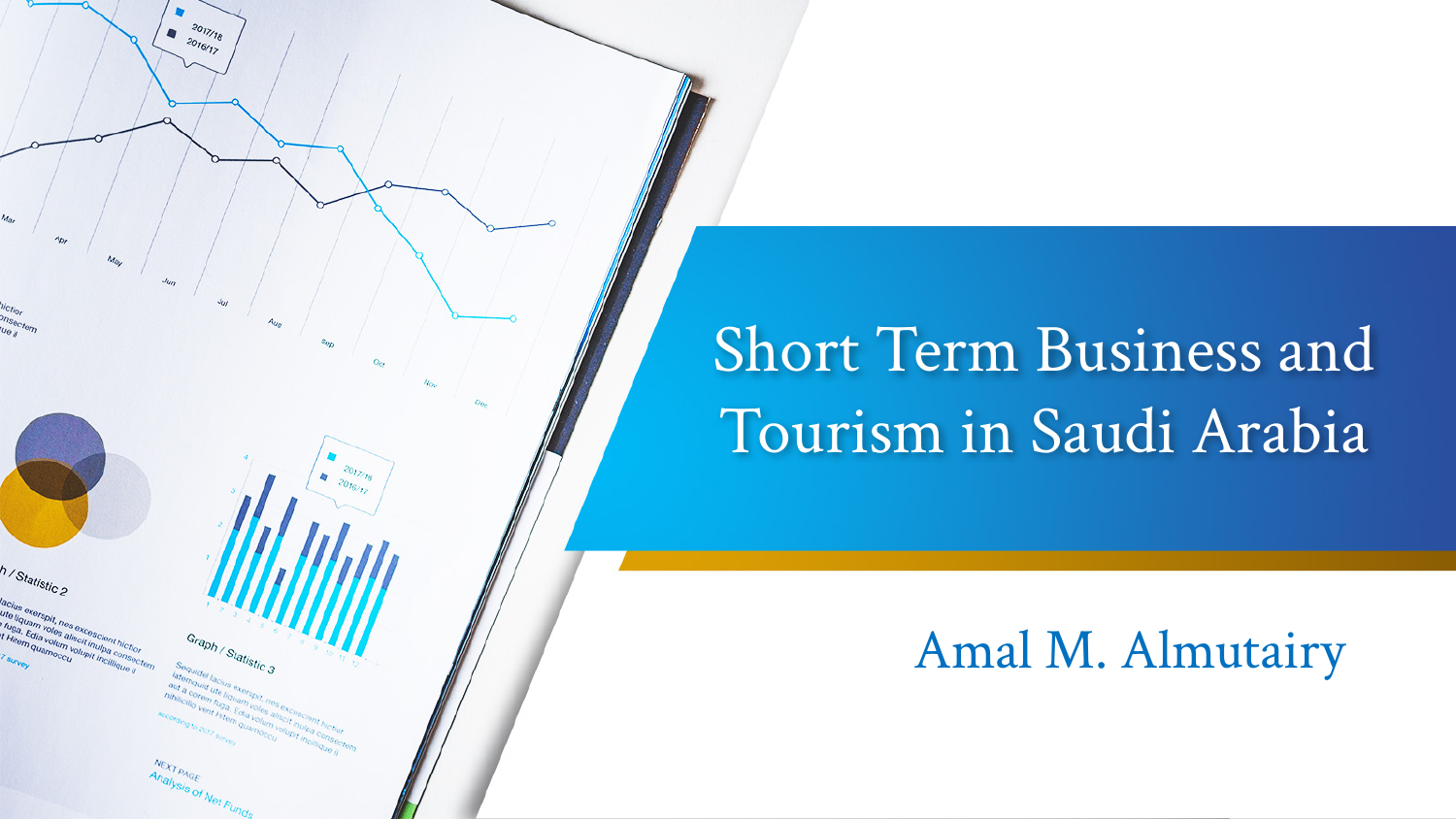

# Short Term Business and Tourism in Saudi Arabia
Amal M. Almutairy